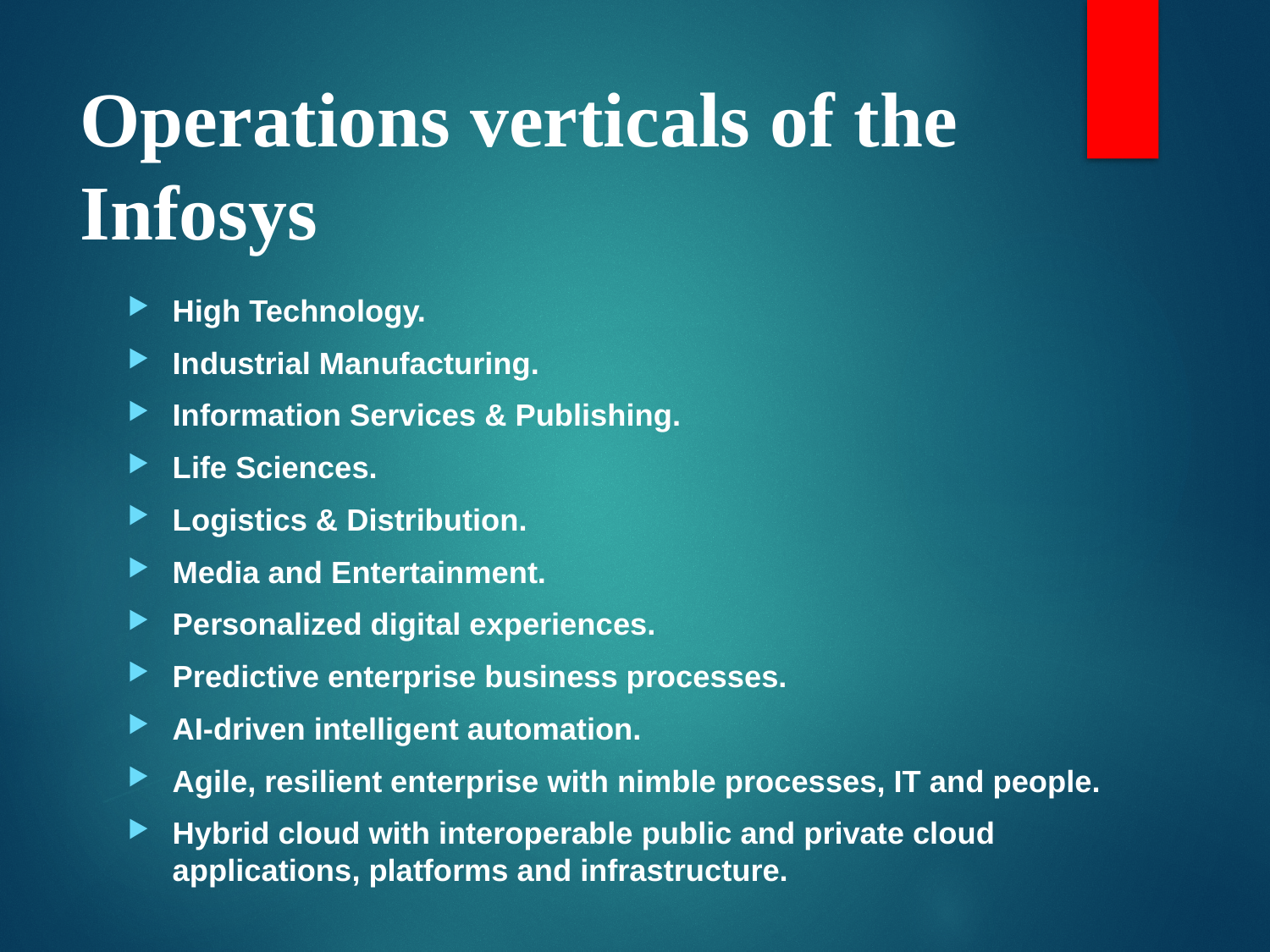

# Operations verticals of the Infosys
High Technology.
Industrial Manufacturing.
Information Services & Publishing.
Life Sciences.
Logistics & Distribution.
Media and Entertainment.
Personalized digital experiences.
Predictive enterprise business processes.
AI-driven intelligent automation.
Agile, resilient enterprise with nimble processes, IT and people.
Hybrid cloud with interoperable public and private cloud applications, platforms and infrastructure.